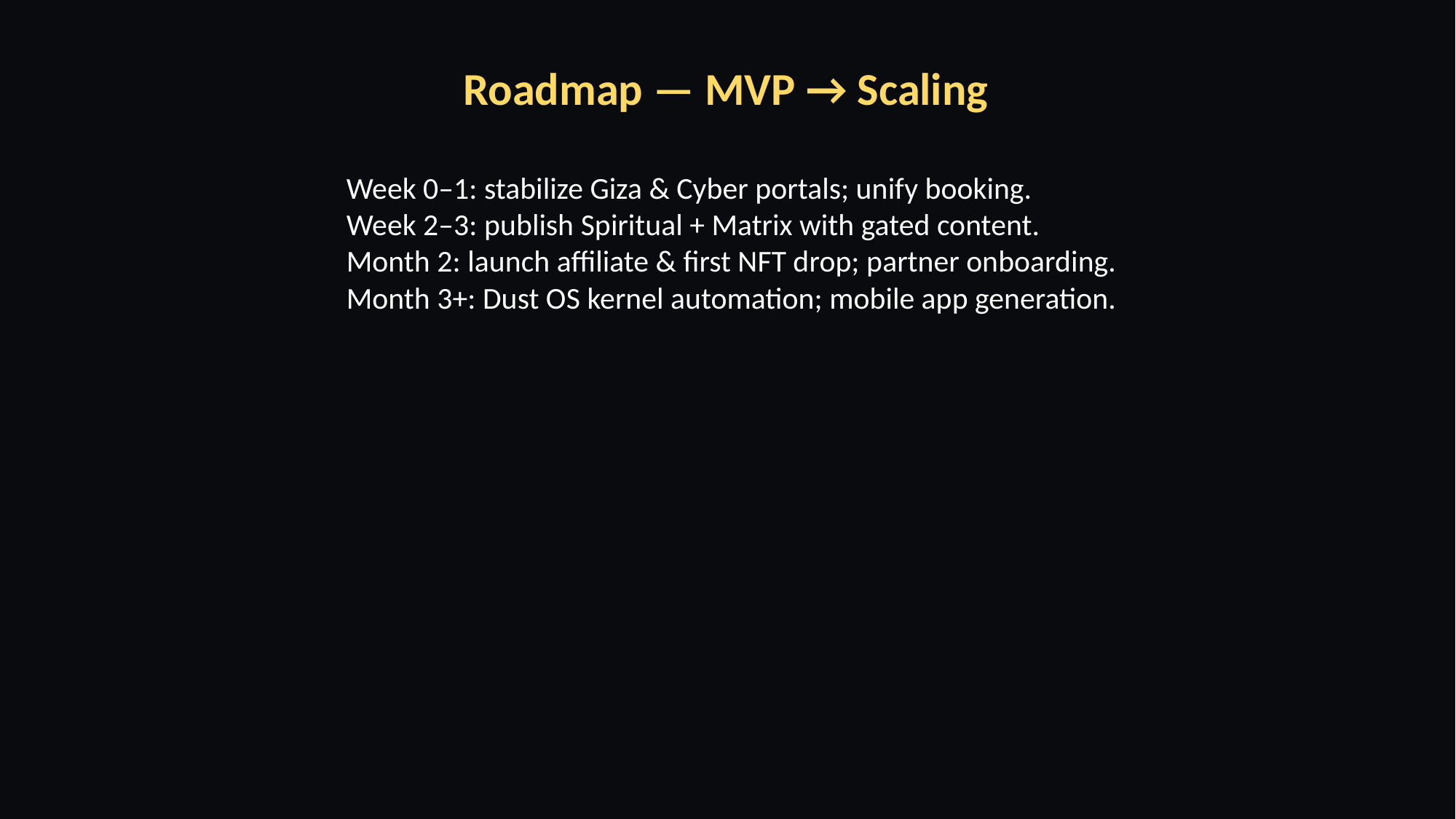

Roadmap — MVP → Scaling
Week 0–1: stabilize Giza & Cyber portals; unify booking.
Week 2–3: publish Spiritual + Matrix with gated content.
Month 2: launch affiliate & first NFT drop; partner onboarding.
Month 3+: Dust OS kernel automation; mobile app generation.